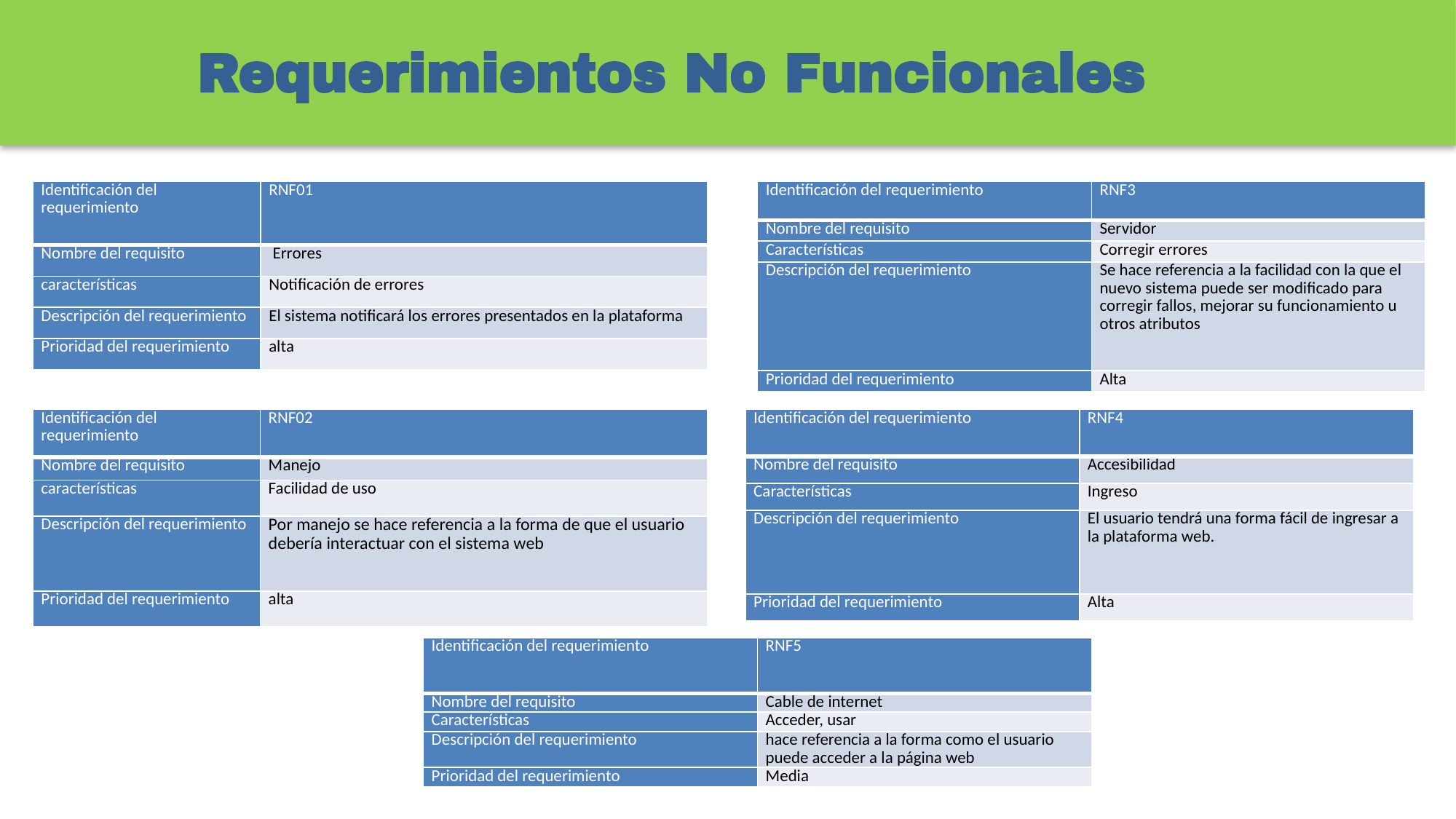

Requerimientos No Funcionales
| Identificación del requerimiento | RNF01 |
| --- | --- |
| Nombre del requisito | Errores |
| características | Notificación de errores |
| Descripción del requerimiento | El sistema notificará los errores presentados en la plataforma |
| Prioridad del requerimiento | alta |
| Identificación del requerimiento | RNF3 |
| --- | --- |
| Nombre del requisito | Servidor |
| Características | Corregir errores |
| Descripción del requerimiento | Se hace referencia a la facilidad con la que el nuevo sistema puede ser modificado para corregir fallos, mejorar su funcionamiento u otros atributos |
| Prioridad del requerimiento | Alta |

| Identificación del requerimiento | RNF02 |
| --- | --- |
| Nombre del requisito | Manejo |
| características | Facilidad de uso |
| Descripción del requerimiento | Por manejo se hace referencia a la forma de que el usuario debería interactuar con el sistema web |
| Prioridad del requerimiento | alta |
| Identificación del requerimiento | RNF4 |
| --- | --- |
| Nombre del requisito | Accesibilidad |
| Características | Ingreso |
| Descripción del requerimiento | El usuario tendrá una forma fácil de ingresar a la plataforma web. |
| Prioridad del requerimiento | Alta |
| Identificación del requerimiento | RNF5 |
| --- | --- |
| Nombre del requisito | Cable de internet |
| Características | Acceder, usar |
| Descripción del requerimiento | hace referencia a la forma como el usuario puede acceder a la página web |
| Prioridad del requerimiento | Media |